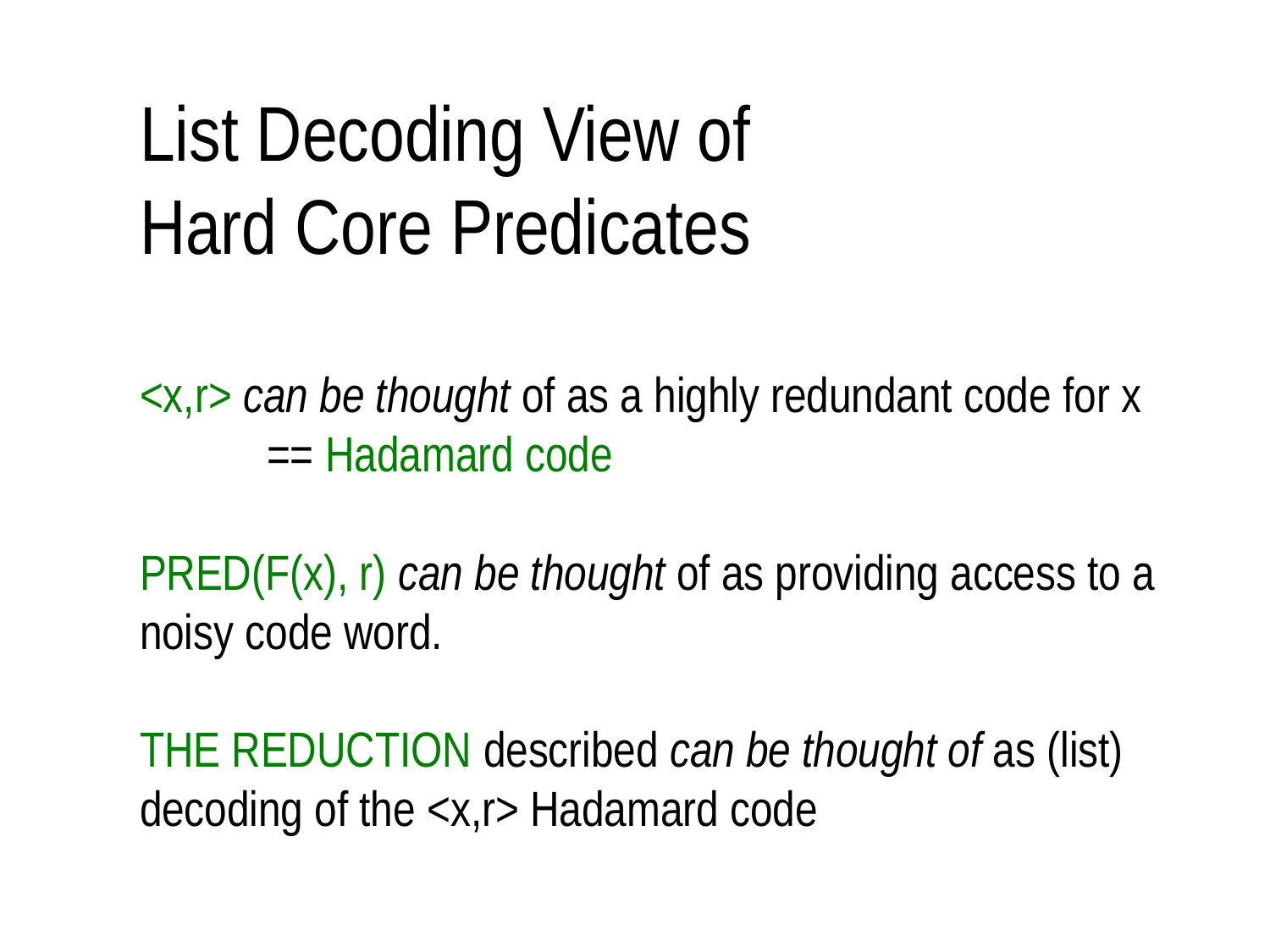

# List Decoding View of Hard Core Predicates <x,r> can be thought of as a highly redundant code for x 		== Hadamard code PRED(F(x), r) can be thought of as providing access to a noisy code word. THE REDUCTION described can be thought of as (list) decoding of the <x,r> Hadamard code